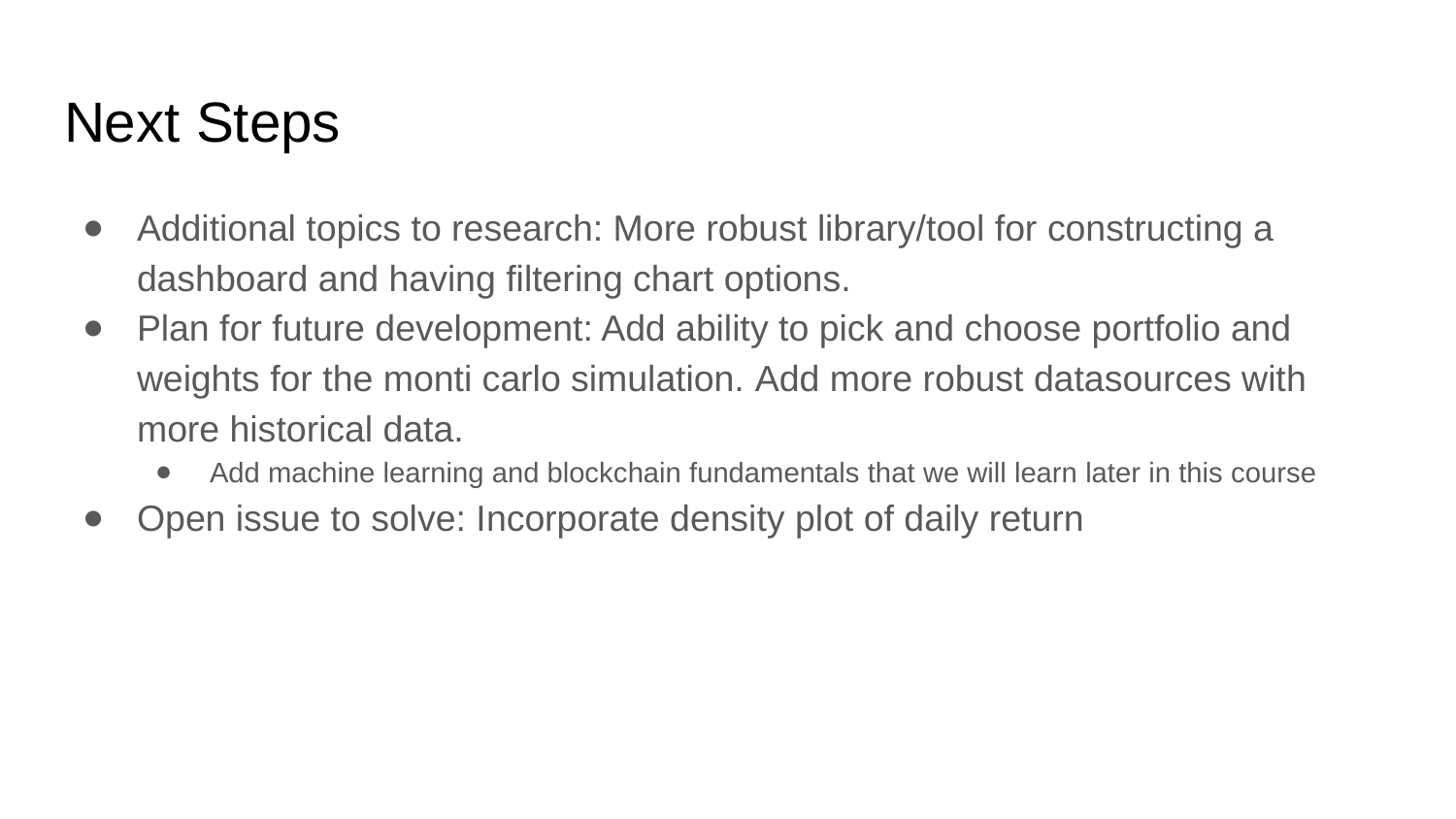

# Next Steps
Additional topics to research: More robust library/tool for constructing a dashboard and having filtering chart options.
Plan for future development: Add ability to pick and choose portfolio and weights for the monti carlo simulation. Add more robust datasources with more historical data.
Add machine learning and blockchain fundamentals that we will learn later in this course
Open issue to solve: Incorporate density plot of daily return